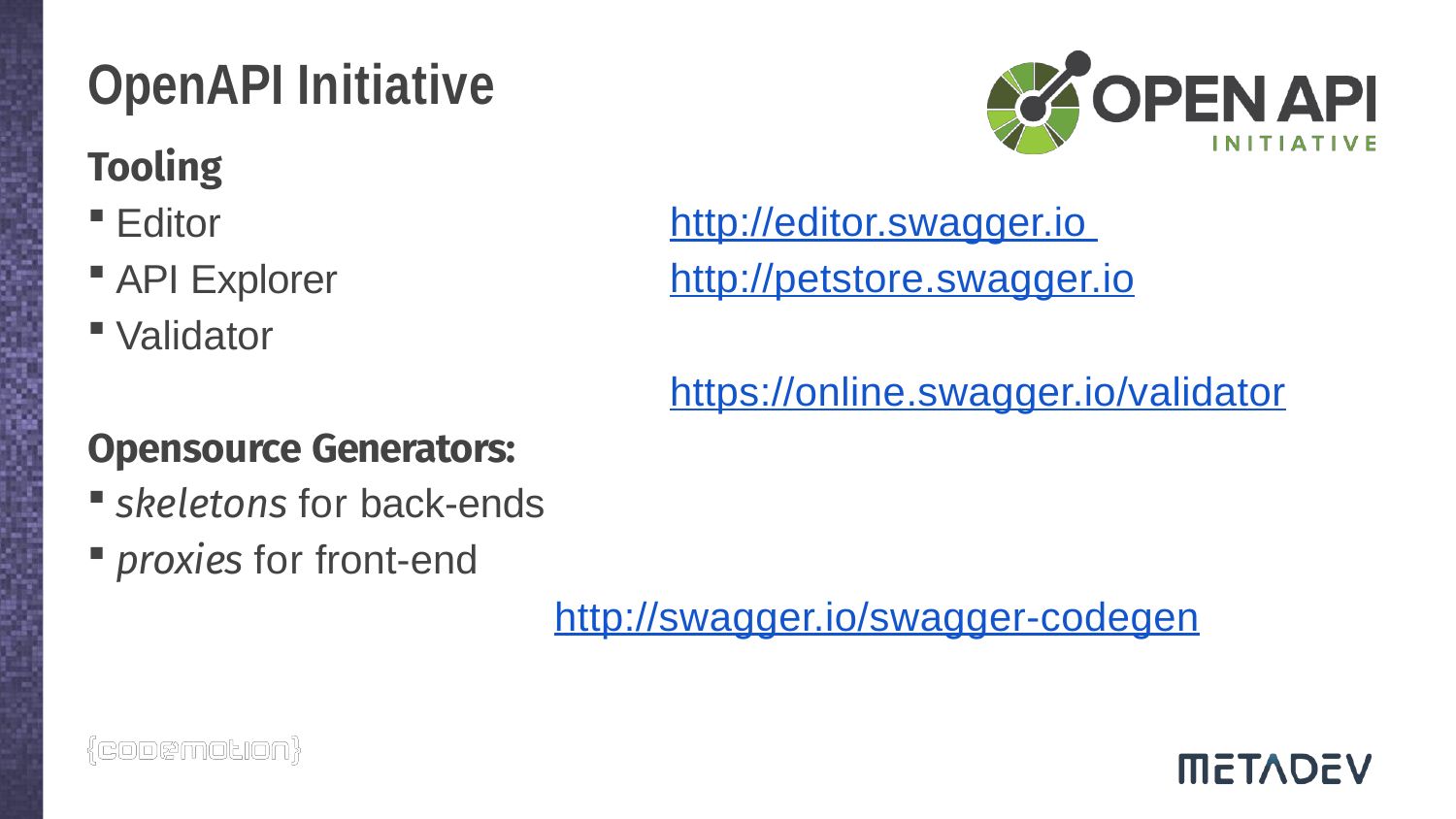

# OpenAPI Initiative

Tooling
Editor
API Explorer
Validator
http://editor.swagger.io  http://petstore.swagger.io
https://online.swagger.io/validator
Opensource Generators:
skeletons for back-ends
proxies for front-end
http://swagger.io/swagger-codegen